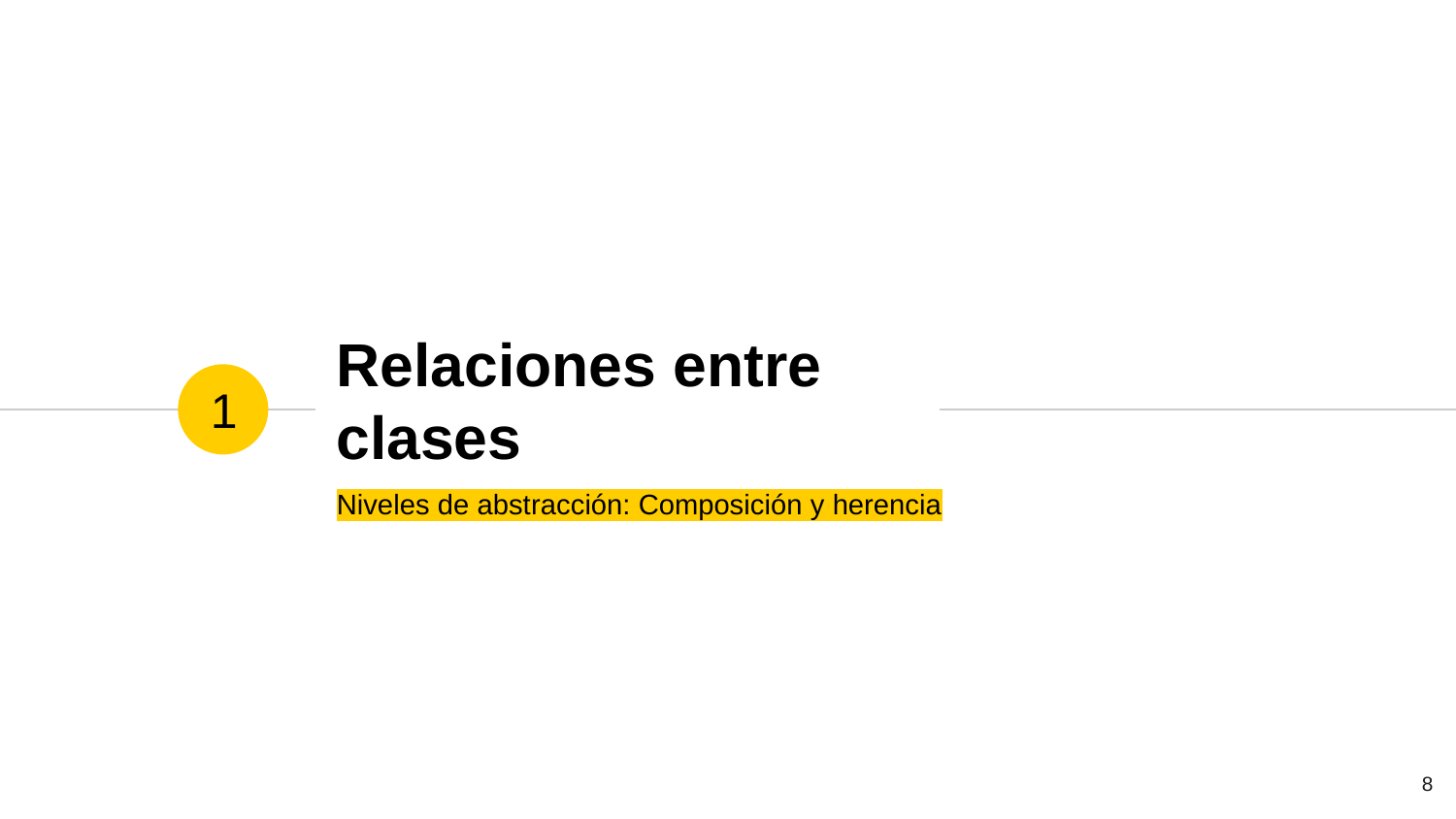

# Relaciones entre clases
1
Niveles de abstracción: Composición y herencia
8